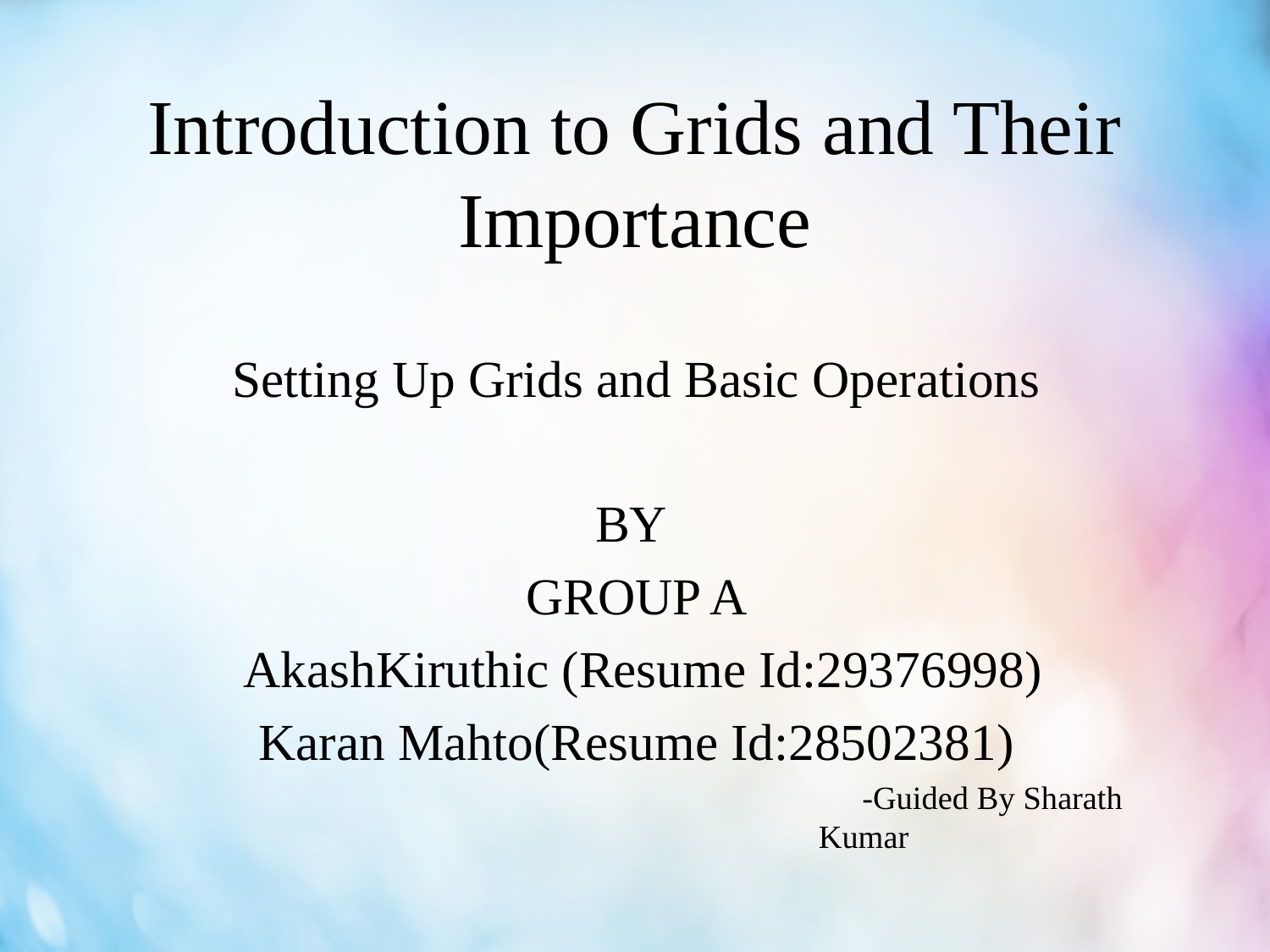

# Introduction to Grids and Their Importance
Setting Up Grids and Basic Operations

BY
GROUP A
 AkashKiruthic (Resume Id:29376998)
Karan Mahto(Resume Id:28502381)
      	                 -Guided By Sharath Kumar